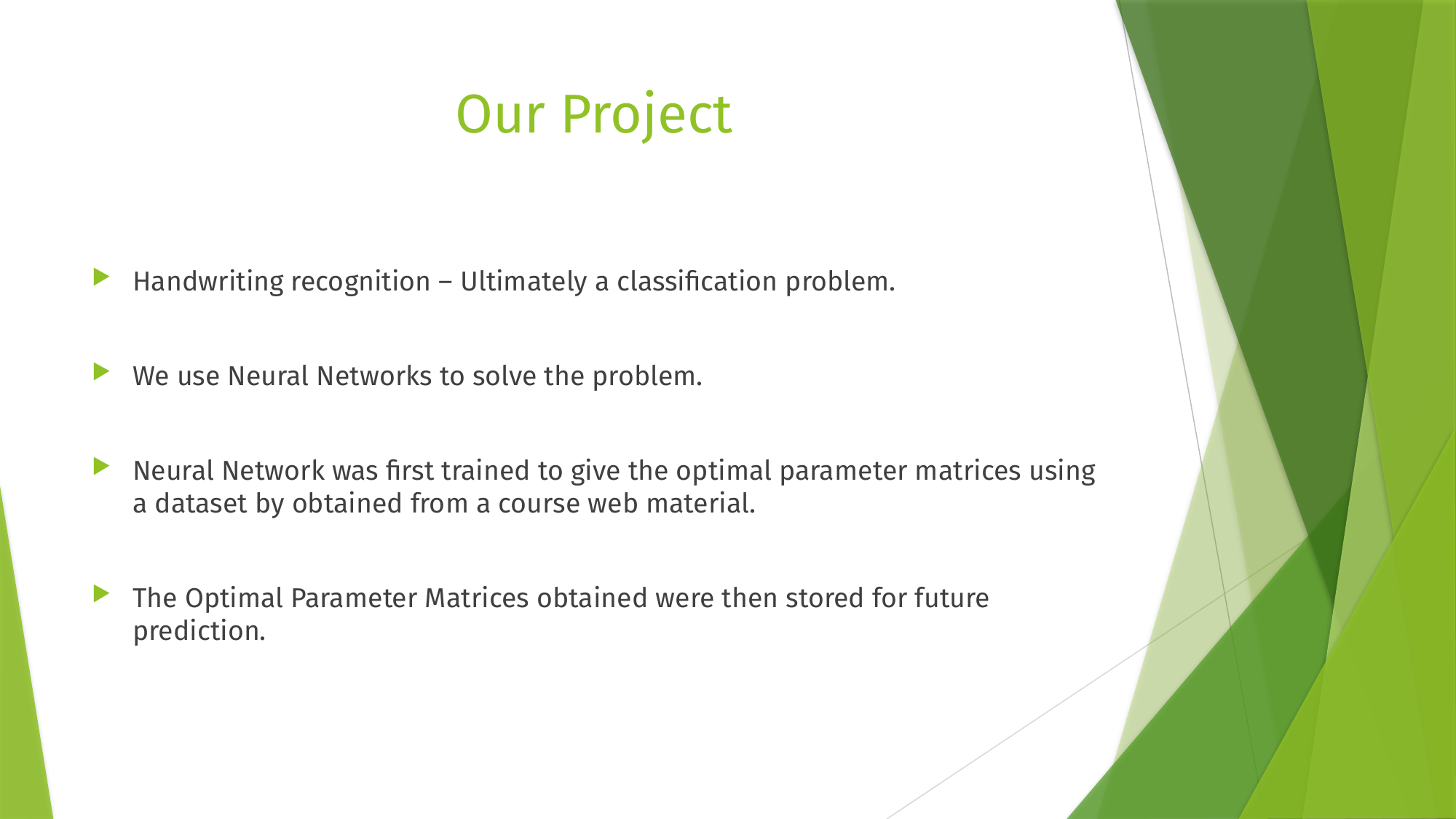

# Our Project
Handwriting recognition – Ultimately a classification problem.

We use Neural Networks to solve the problem.

Neural Network was first trained to give the optimal parameter matrices using a dataset by obtained from a course web material.

The Optimal Parameter Matrices obtained were then stored for future prediction.